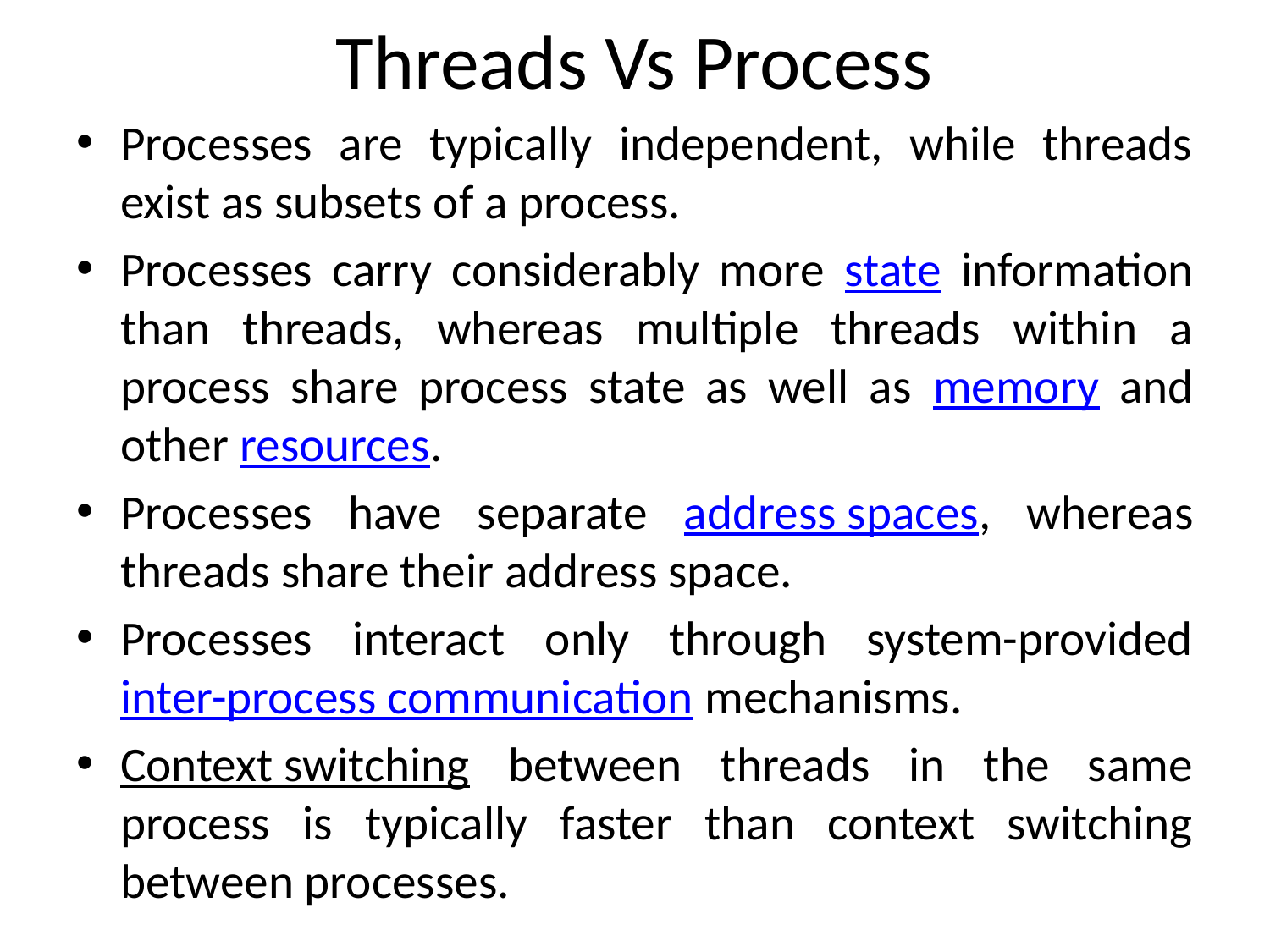

# Threads Vs Process
Processes are typically independent, while threads exist as subsets of a process.
Processes carry considerably more state information than threads, whereas multiple threads within a process share process state as well as memory and other resources.
Processes have separate address spaces, whereas threads share their address space.
Processes interact only through system-provided inter-process communication mechanisms.
Context switching between threads in the same process is typically faster than context switching between processes.